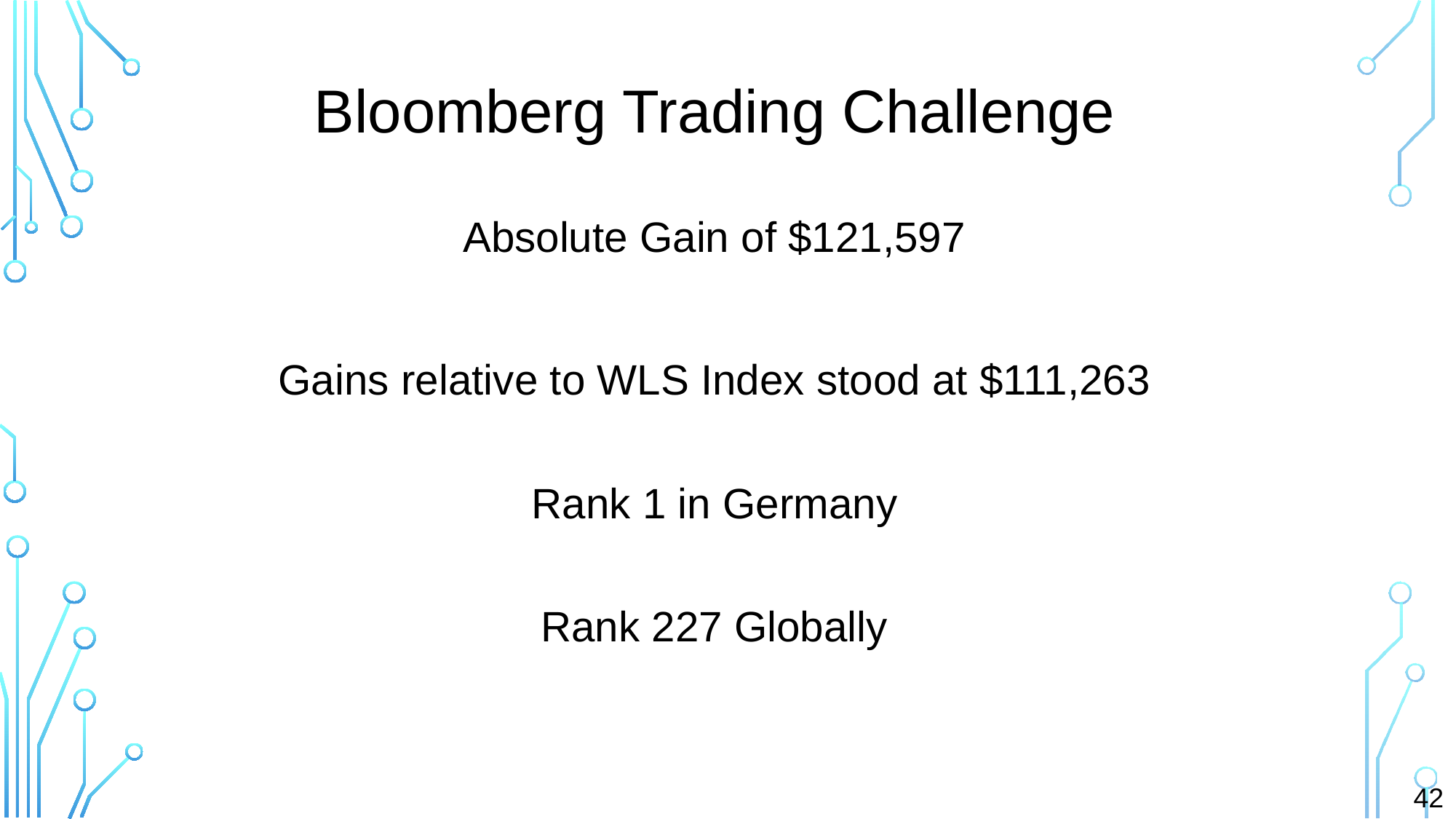

Bloomberg Trading Challenge
Absolute Gain of $121,597
Gains relative to WLS Index stood at $111,263
Rank 1 in Germany
Rank 227 Globally
42